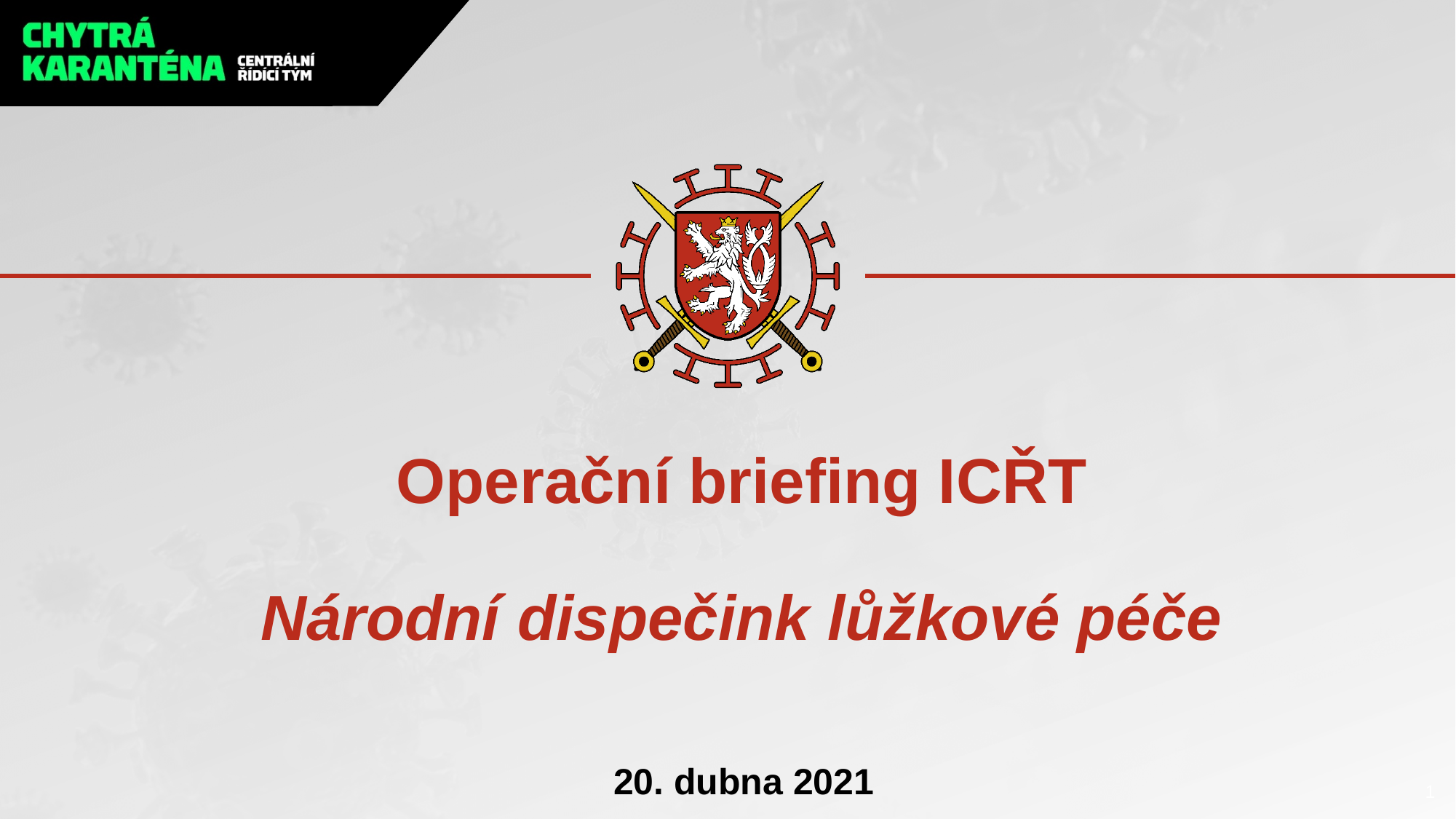

# Operační briefing ICŘT Národní dispečink lůžkové péče
20. dubna 2021
1